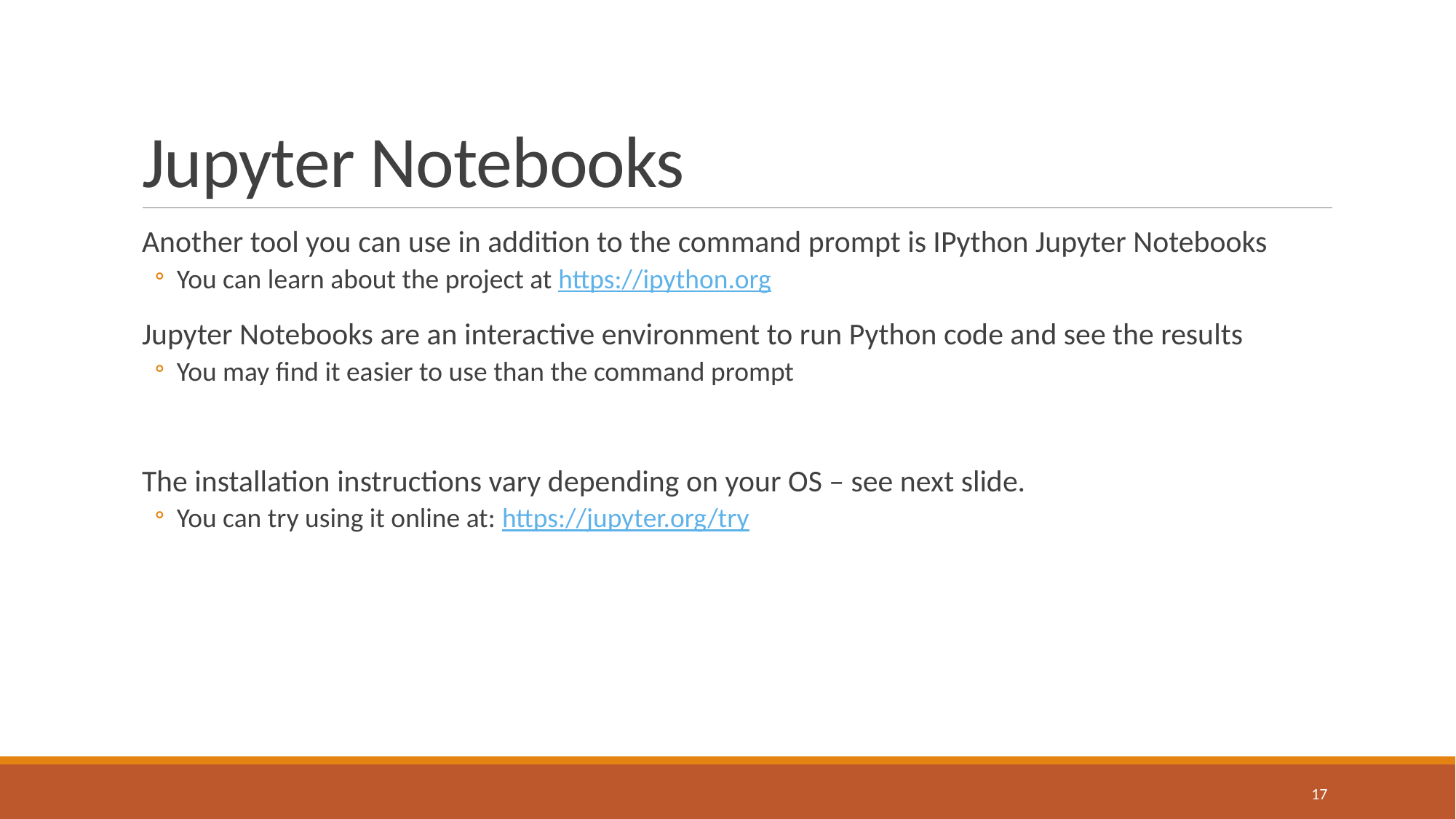

# Jupyter Notebooks
Another tool you can use in addition to the command prompt is IPython Jupyter Notebooks
You can learn about the project at https://ipython.org
Jupyter Notebooks are an interactive environment to run Python code and see the results
You may find it easier to use than the command prompt

The installation instructions vary depending on your OS – see next slide.
You can try using it online at: https://jupyter.org/try

17